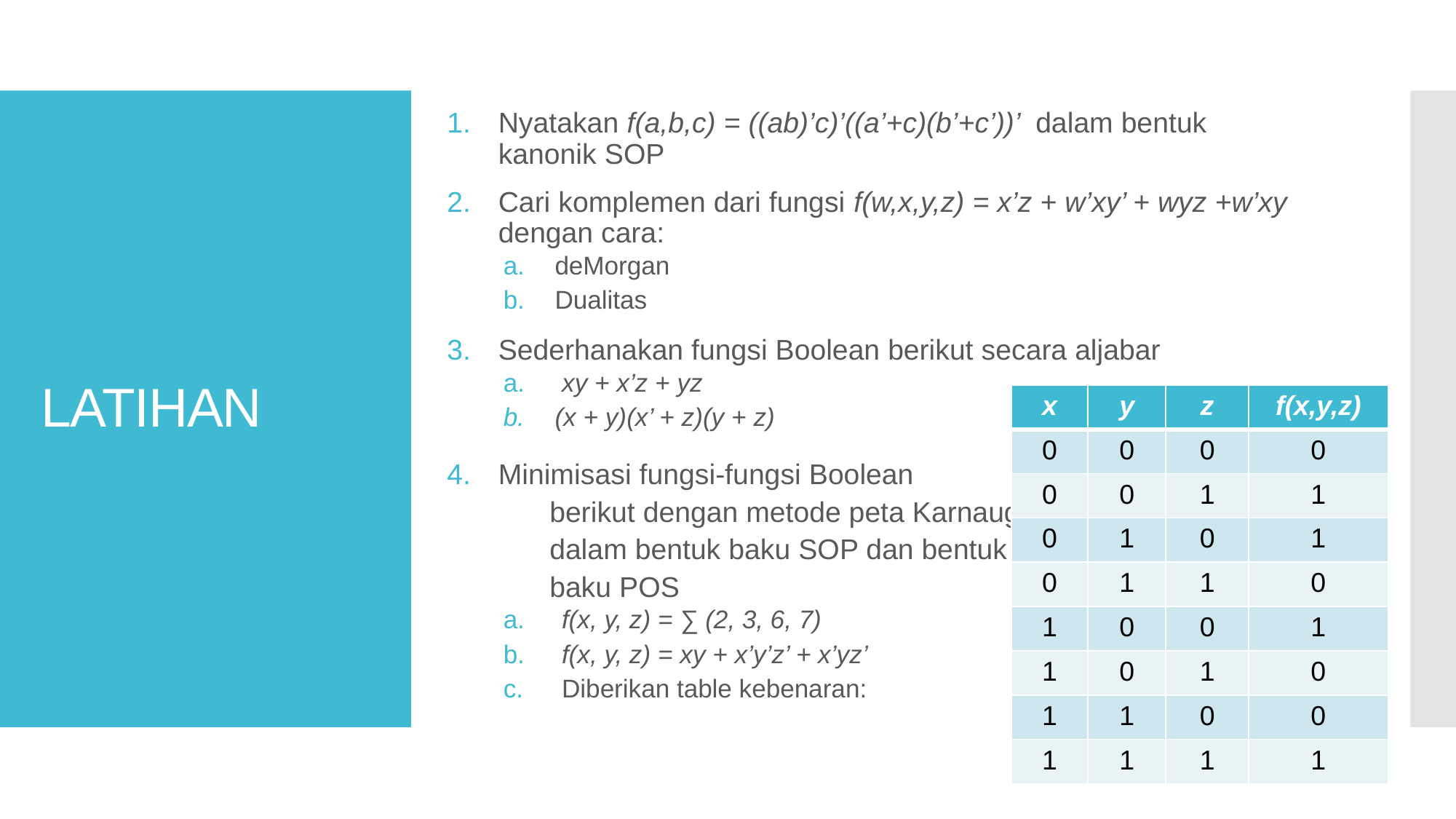

Nyatakan f(a,b,c) = ((ab)’c)’((a’+c)(b’+c’))’  dalam bentuk kanonik SOP
Cari komplemen dari fungsi f(w,x,y,z) = x’z + w’xy’ + wyz +w’xy dengan cara:
deMorgan
Dualitas
Sederhanakan fungsi Boolean berikut secara aljabar
 xy + x’z + yz
(x + y)(x’ + z)(y + z)
Minimisasi fungsi-fungsi Boolean
	berikut dengan metode peta Karnaugh,
	dalam bentuk baku SOP dan bentuk
	baku POS
 f(x, y, z) = ∑ (2, 3, 6, 7)
 f(x, y, z) = xy + x’y’z’ + x’yz’
 Diberikan table kebenaran:

# LATIHAN
| x | y | z | f(x,y,z) |
| --- | --- | --- | --- |
| 0 | 0 | 0 | 0 |
| 0 | 0 | 1 | 1 |
| 0 | 1 | 0 | 1 |
| 0 | 1 | 1 | 0 |
| 1 | 0 | 0 | 1 |
| 1 | 0 | 1 | 0 |
| 1 | 1 | 0 | 0 |
| 1 | 1 | 1 | 1 |